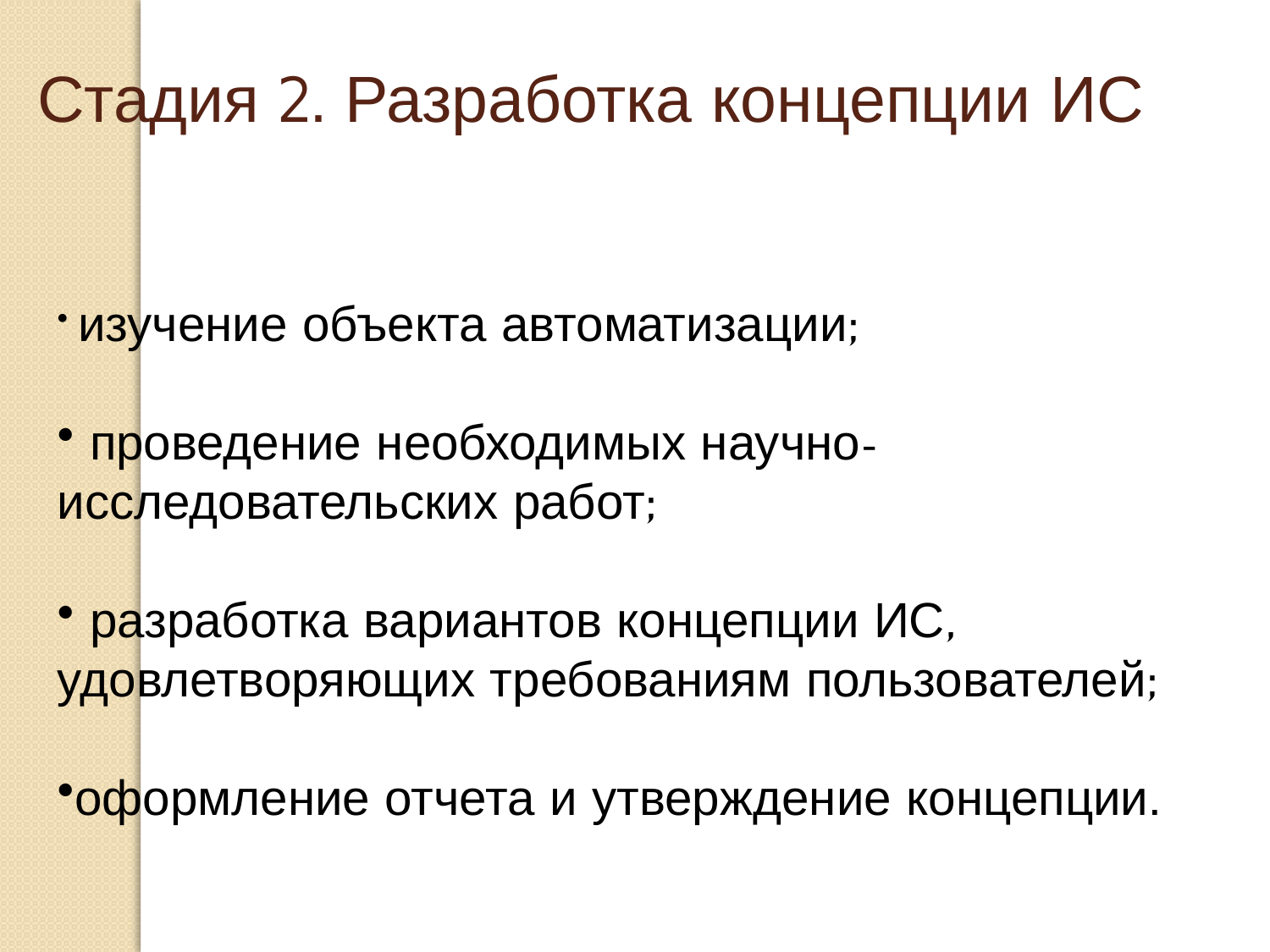

Стадия 2. Разработка концепции ИС
 изучение объекта автоматизации;

 проведение необходимых научно-исследовательских работ;

 разработка вариантов концепции ИС, удовлетворяющих требованиям пользователей;

оформление отчета и утверждение концепции.